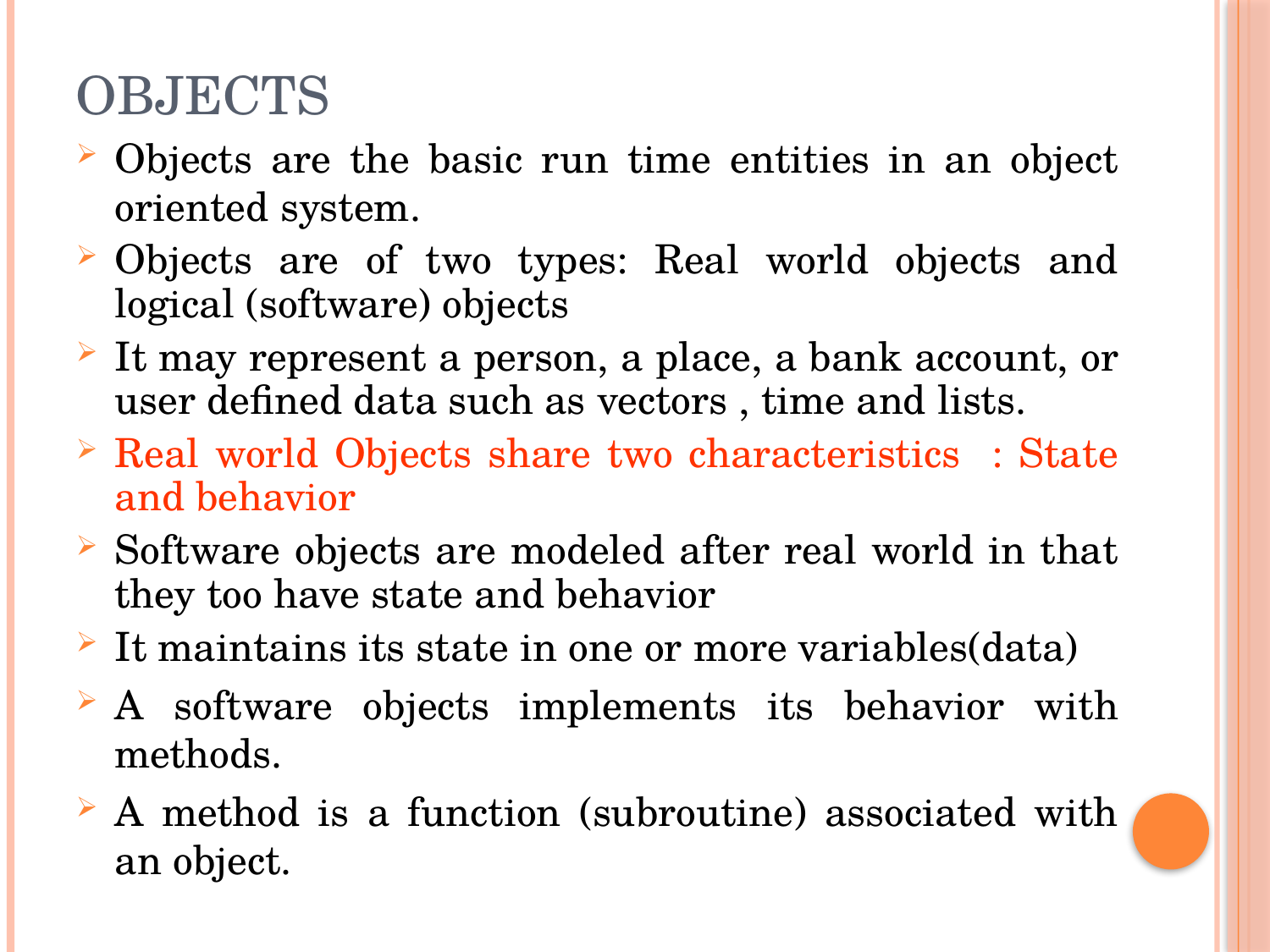

# Objects
Objects are the basic run time entities in an object oriented system.
Objects are of two types: Real world objects and logical (software) objects
It may represent a person, a place, a bank account, or user defined data such as vectors , time and lists.
Real world Objects share two characteristics  : State and behavior
Software objects are modeled after real world in that they too have state and behavior
It maintains its state in one or more variables(data)
A software objects implements its behavior with methods.
A method is a function (subroutine) associated with an object.